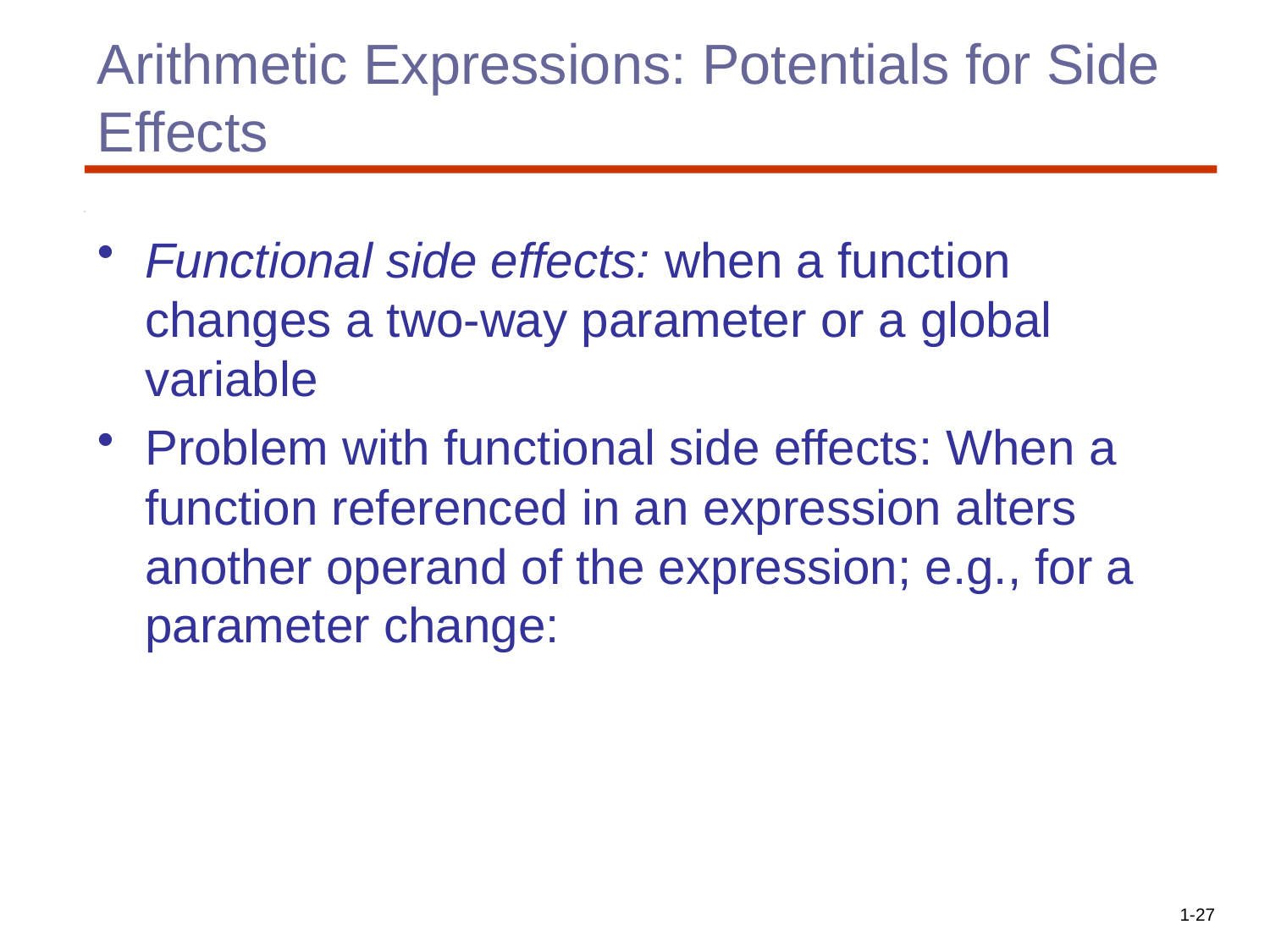

# Arithmetic Expressions: Potentials for Side Effects
Functional side effects: when a function changes a two-way parameter or a global variable
Problem with functional side effects: When a function referenced in an expression alters another operand of the expression; e.g., for a parameter change:

1-27